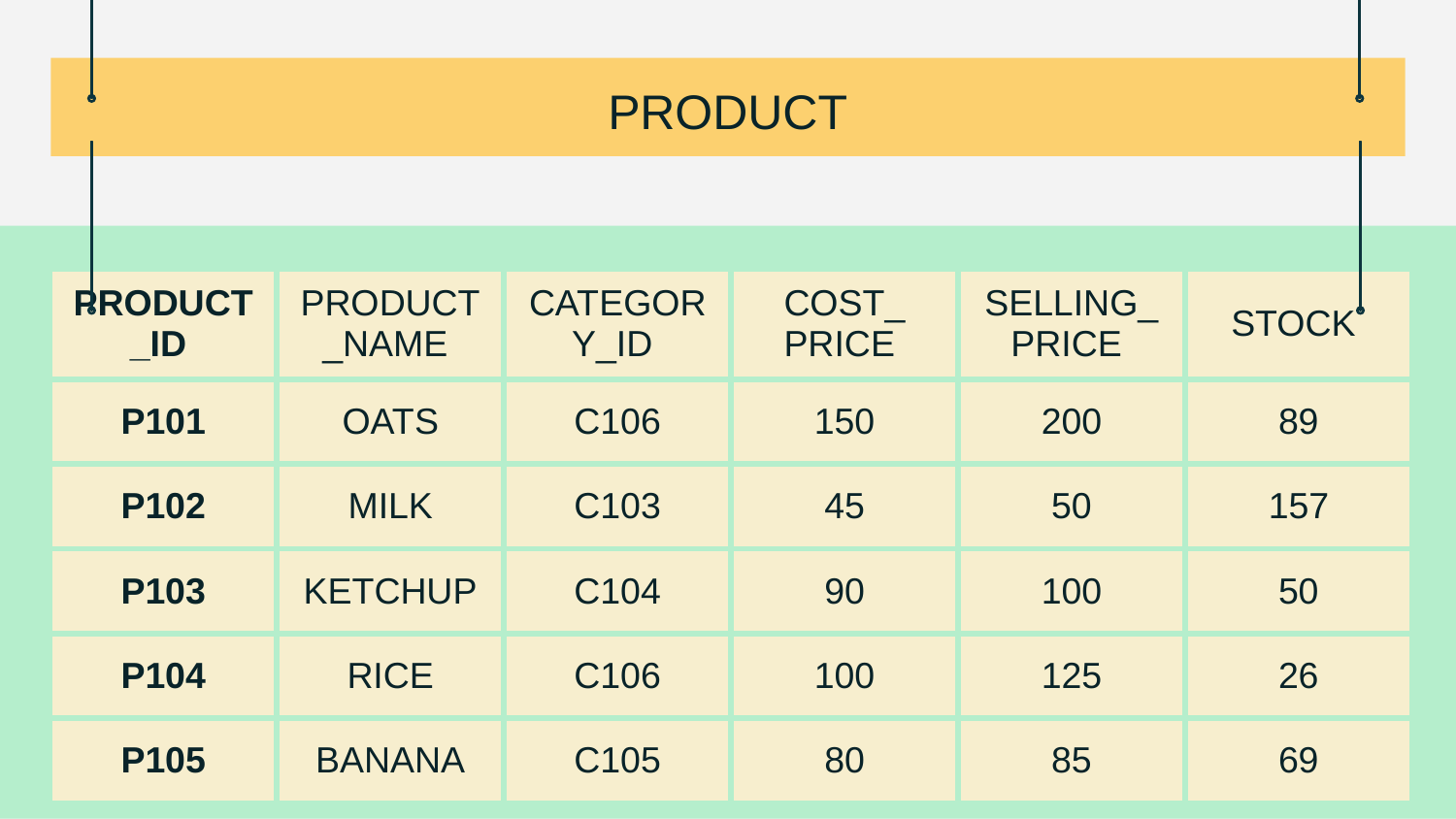

# PRODUCT

| PRODUCT\_ID | PRODUCT\_NAME | CATEGORY\_ID | COST\_ PRICE | SELLING\_ PRICE | STOCK |
| --- | --- | --- | --- | --- | --- |
| P101 | OATS | C106 | 150 | 200 | 89 |
| P102 | MILK | C103 | 45 | 50 | 157 |
| P103 | KETCHUP | C104 | 90 | 100 | 50 |
| P104 | RICE | C106 | 100 | 125 | 26 |
| P105 | BANANA | C105 | 80 | 85 | 69 |